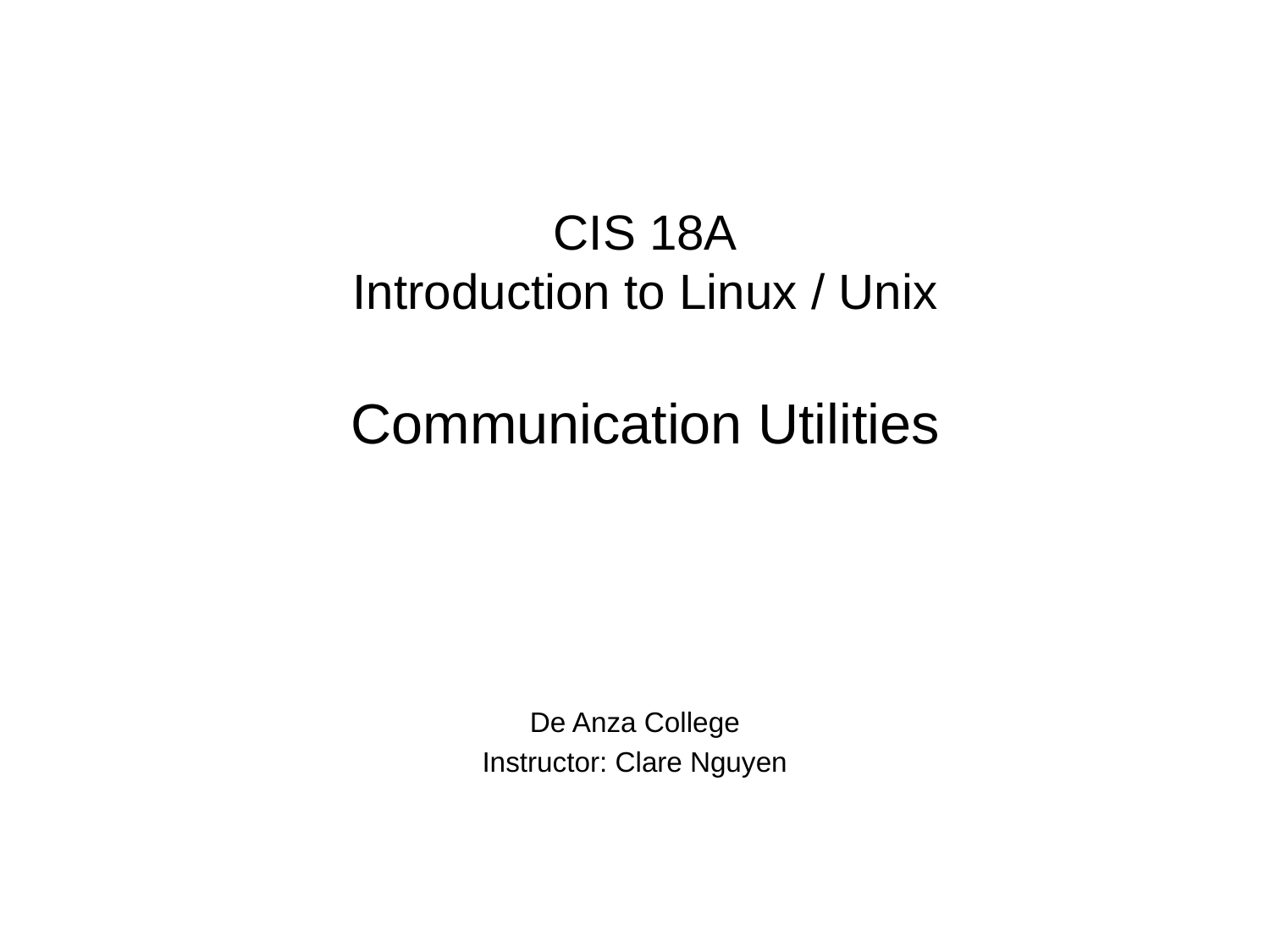

CIS 18A
Introduction to Linux / Unix
Communication Utilities
De Anza College
Instructor: Clare Nguyen